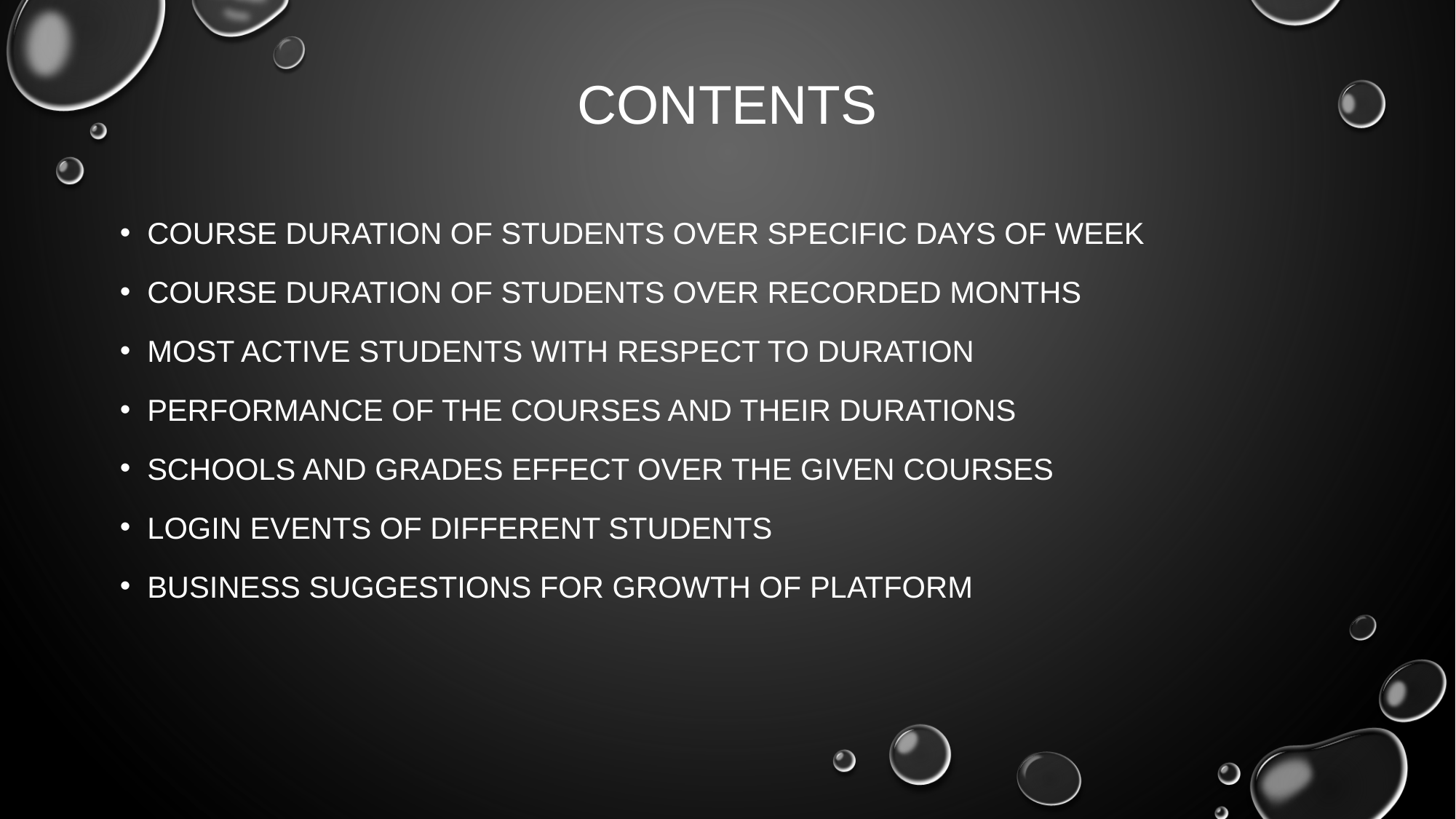

# Contents
Course duration of students over specific days of week
Course duration of students over recorded months
Most active students with respect to duration
Performance of the courses and their durations
Schools and grades effect over the given courses
Login events of different students
Business suggestions for growth of platform